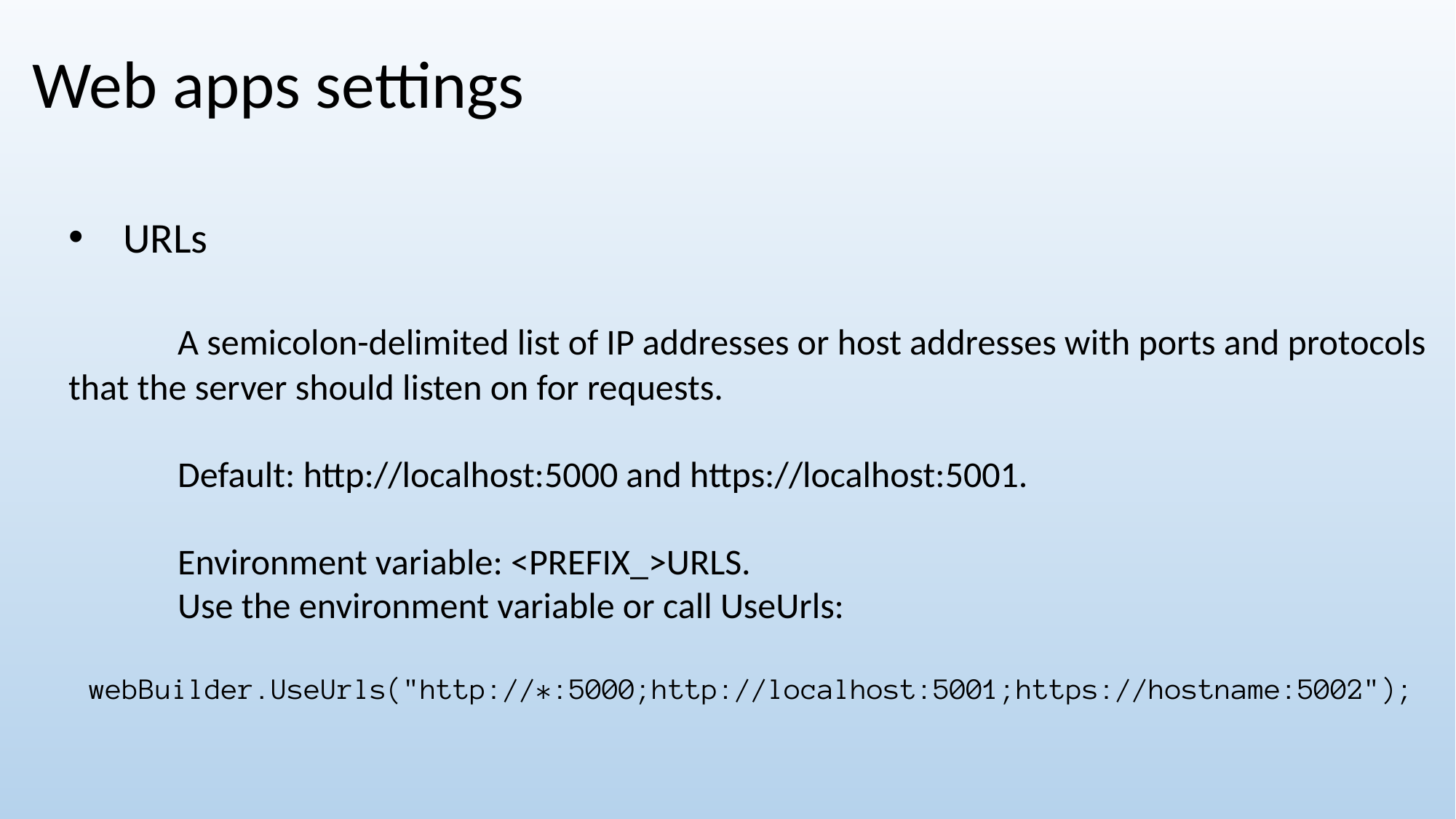

# Web apps settings
URLs

	A semicolon-delimited list of IP addresses or host addresses with ports and protocols that the server should listen on for requests.

	Default: http://localhost:5000 and https://localhost:5001.

	Environment variable: <PREFIX_>URLS.
	Use the environment variable or call UseUrls:

webBuilder.UseUrls("http://*:5000;http://localhost:5001;https://hostname:5002");